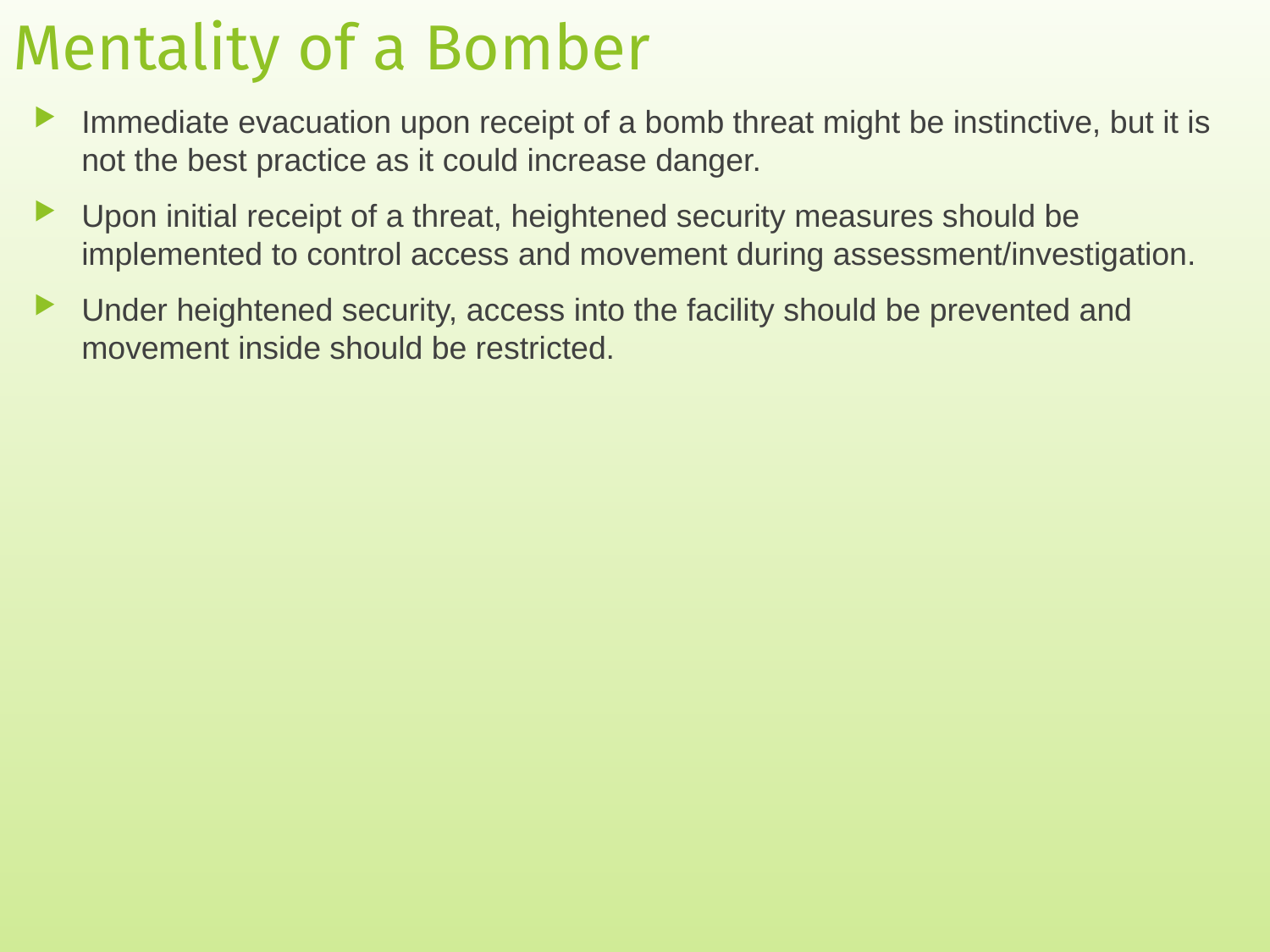

# Mentality of a Bomber
Immediate evacuation upon receipt of a bomb threat might be instinctive, but it is not the best practice as it could increase danger.
Upon initial receipt of a threat, heightened security measures should be implemented to control access and movement during assessment/investigation.
Under heightened security, access into the facility should be prevented and movement inside should be restricted.

4